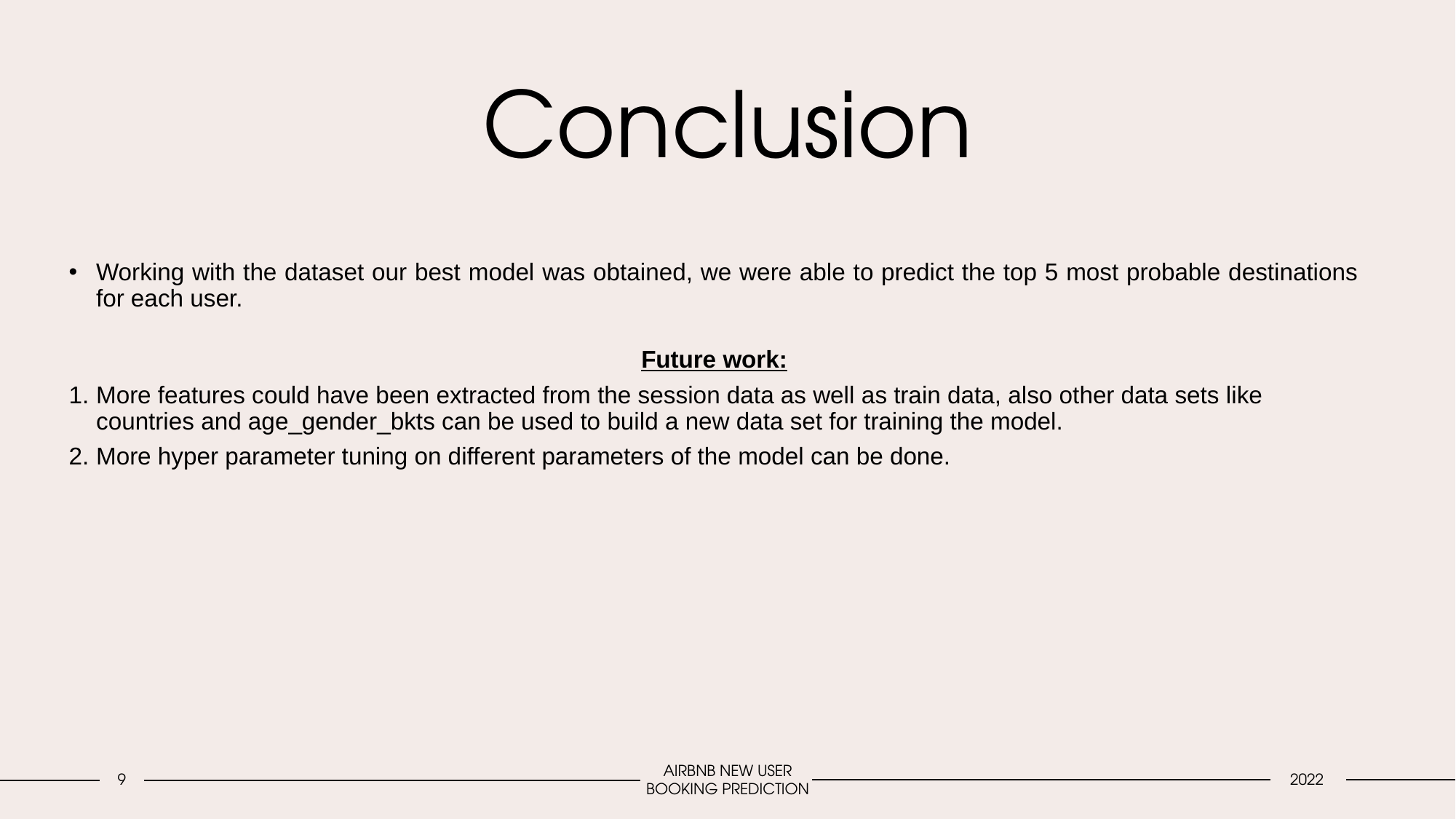

# Conclusion

Working with the dataset our best model was obtained, we were able to predict the top 5 most probable destinations for each user.
Future work:
More features could have been extracted from the session data as well as train data, also other data sets like countries and age_gender_bkts can be used to build a new data set for training the model.
More hyper parameter tuning on different parameters of the model can be done.

9
AIRBNB NEW USER BOOKING PREDICTION
2022